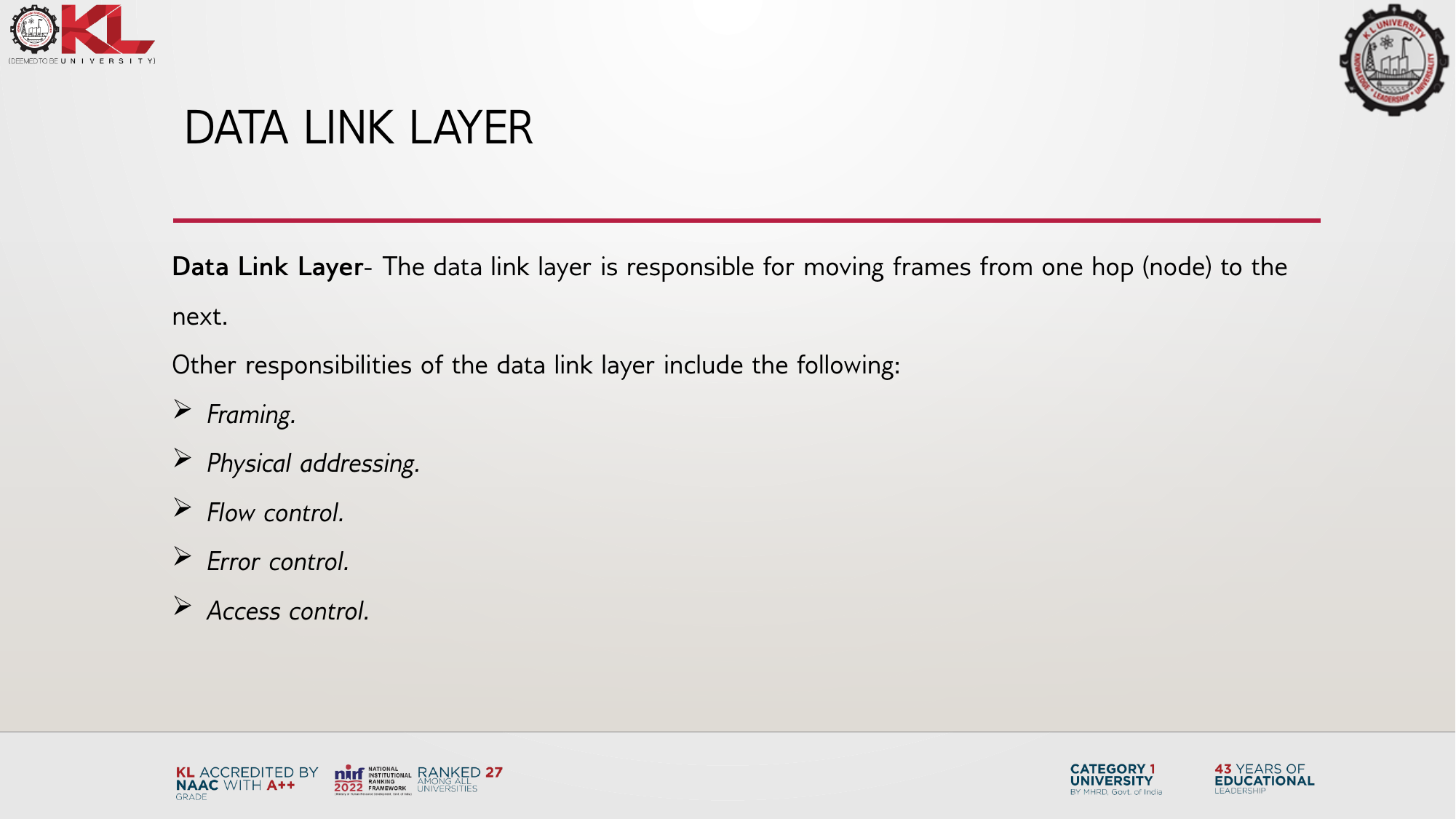

# Data link layer
Data Link Layer- The data link layer is responsible for moving frames from one hop (node) to the next.
Other responsibilities of the data link layer include the following:
Framing.
Physical addressing.
Flow control.
Error control.
Access control.